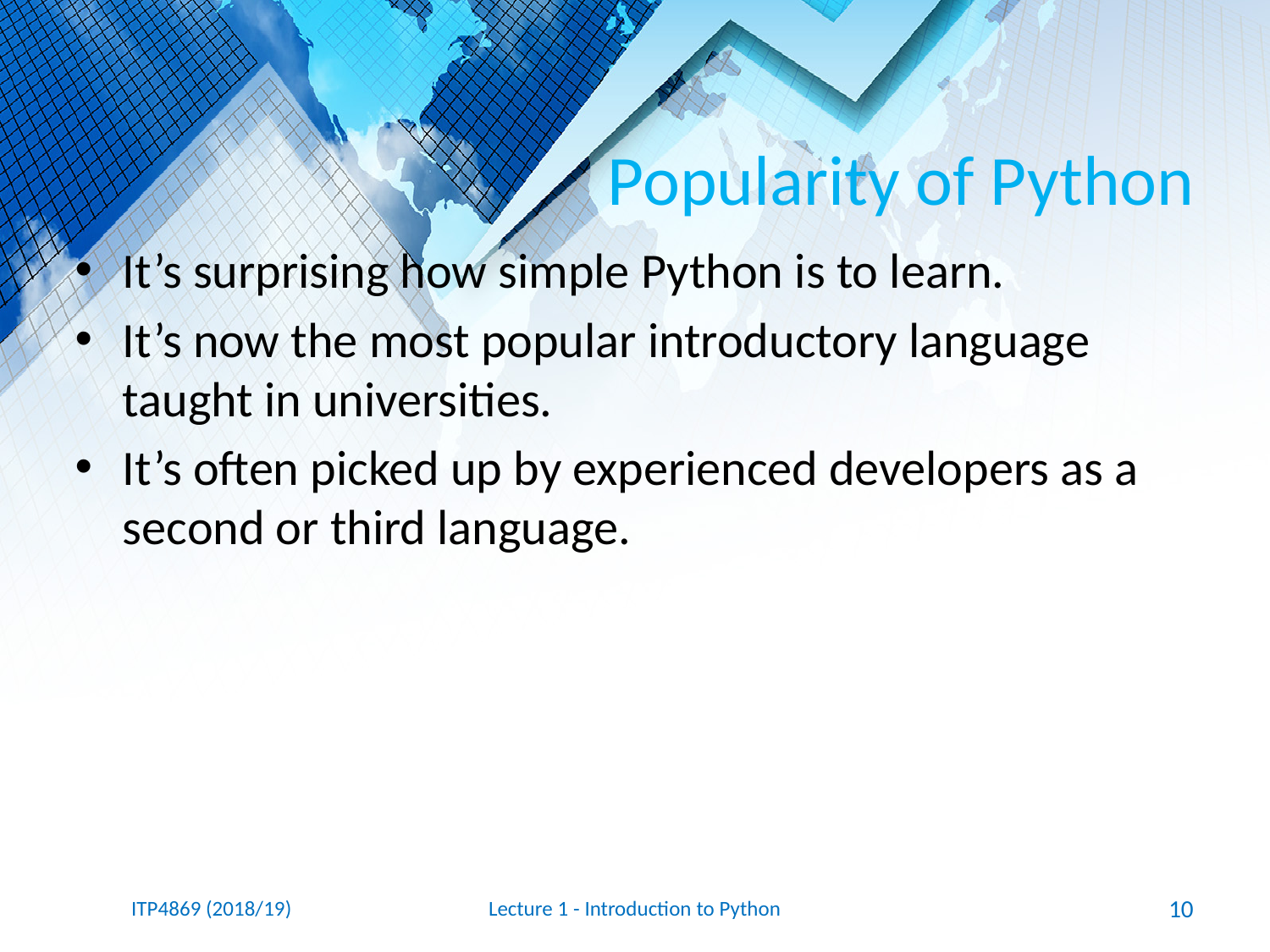

# Popularity of Python
It’s surprising how simple Python is to learn.
It’s now the most popular introductory language taught in universities.
It’s often picked up by experienced developers as a second or third language.
ITP4869 (2018/19)
Lecture 1 - Introduction to Python
10